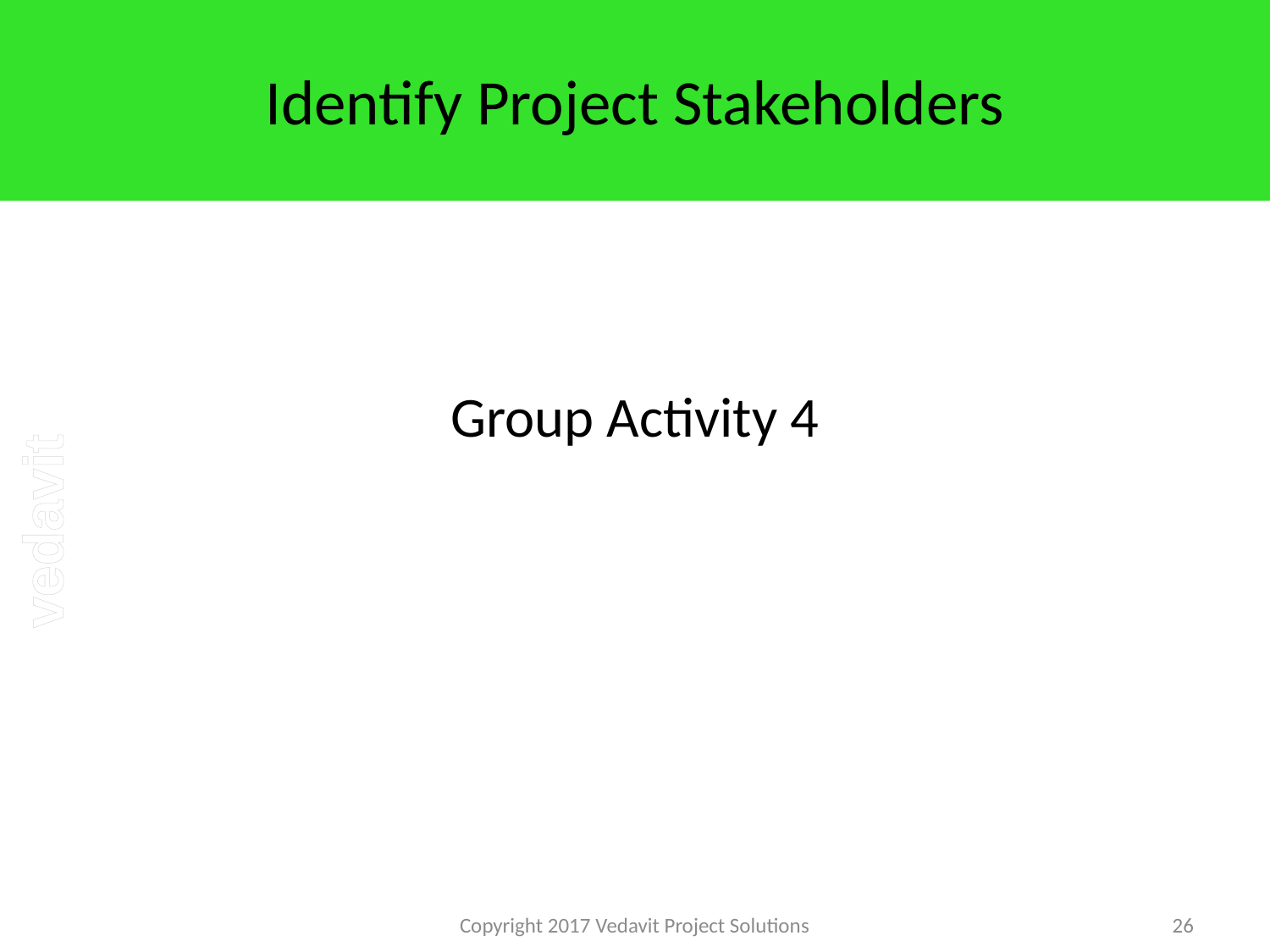

# Identify Project Stakeholders

Group Activity 4

Copyright 2017 Vedavit Project Solutions
26